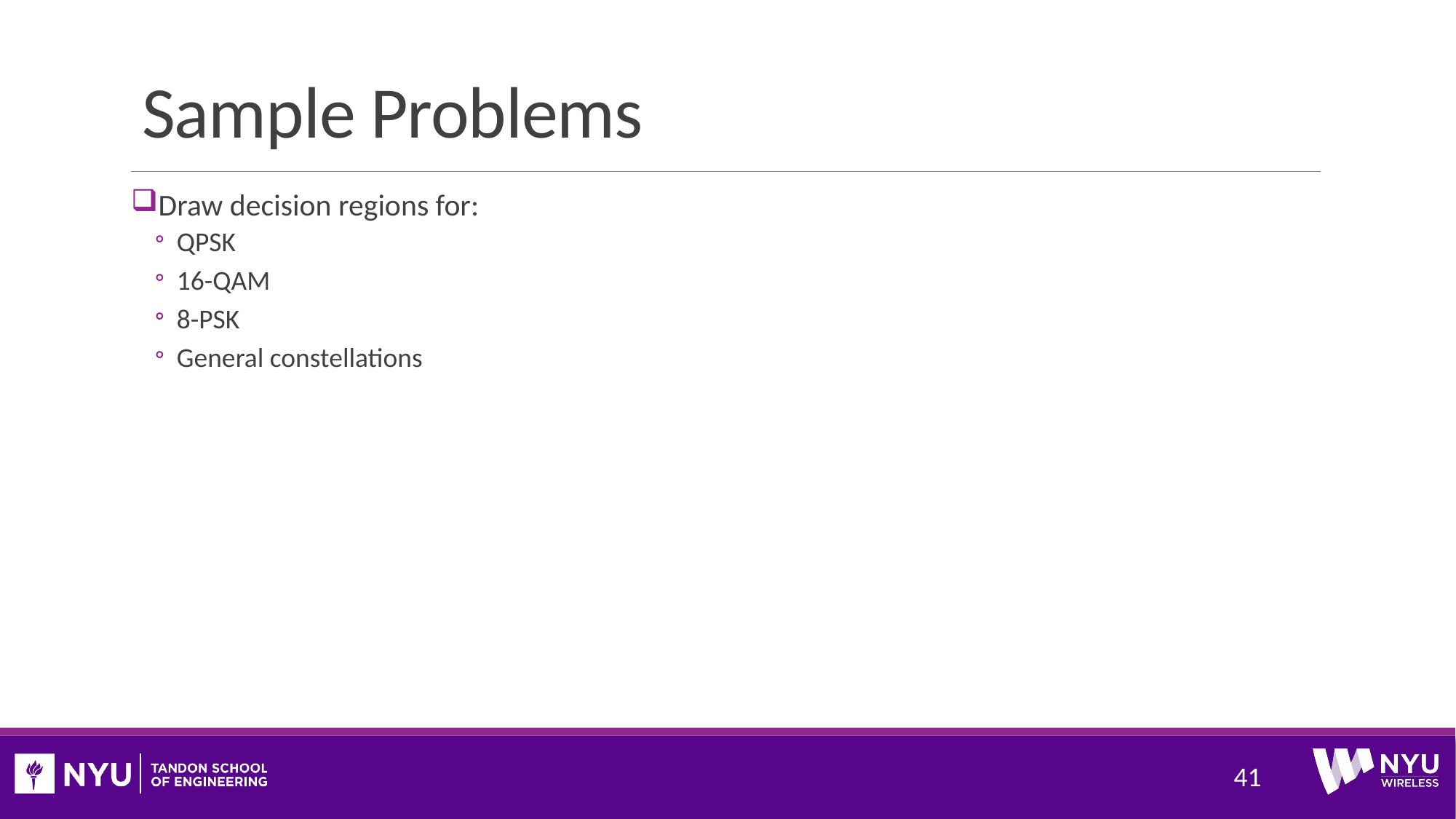

# Sample Problems
Draw decision regions for:
QPSK
16-QAM
8-PSK
General constellations
41